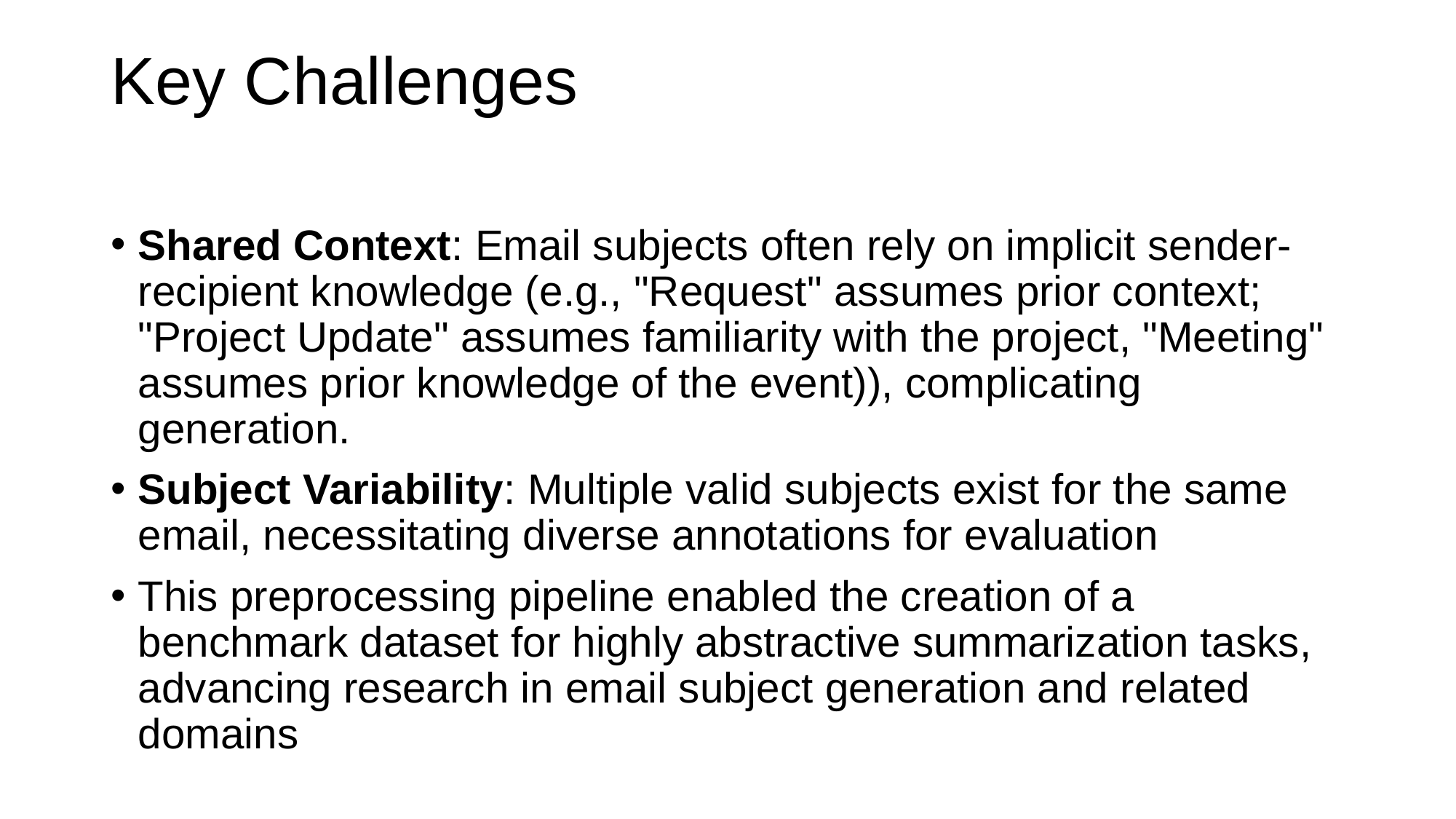

# Key Challenges
Shared Context: Email subjects often rely on implicit sender-recipient knowledge (e.g., "Request" assumes prior context; "Project Update" assumes familiarity with the project, "Meeting" assumes prior knowledge of the event)), complicating generation.
Subject Variability: Multiple valid subjects exist for the same email, necessitating diverse annotations for evaluation
This preprocessing pipeline enabled the creation of a benchmark dataset for highly abstractive summarization tasks, advancing research in email subject generation and related domains